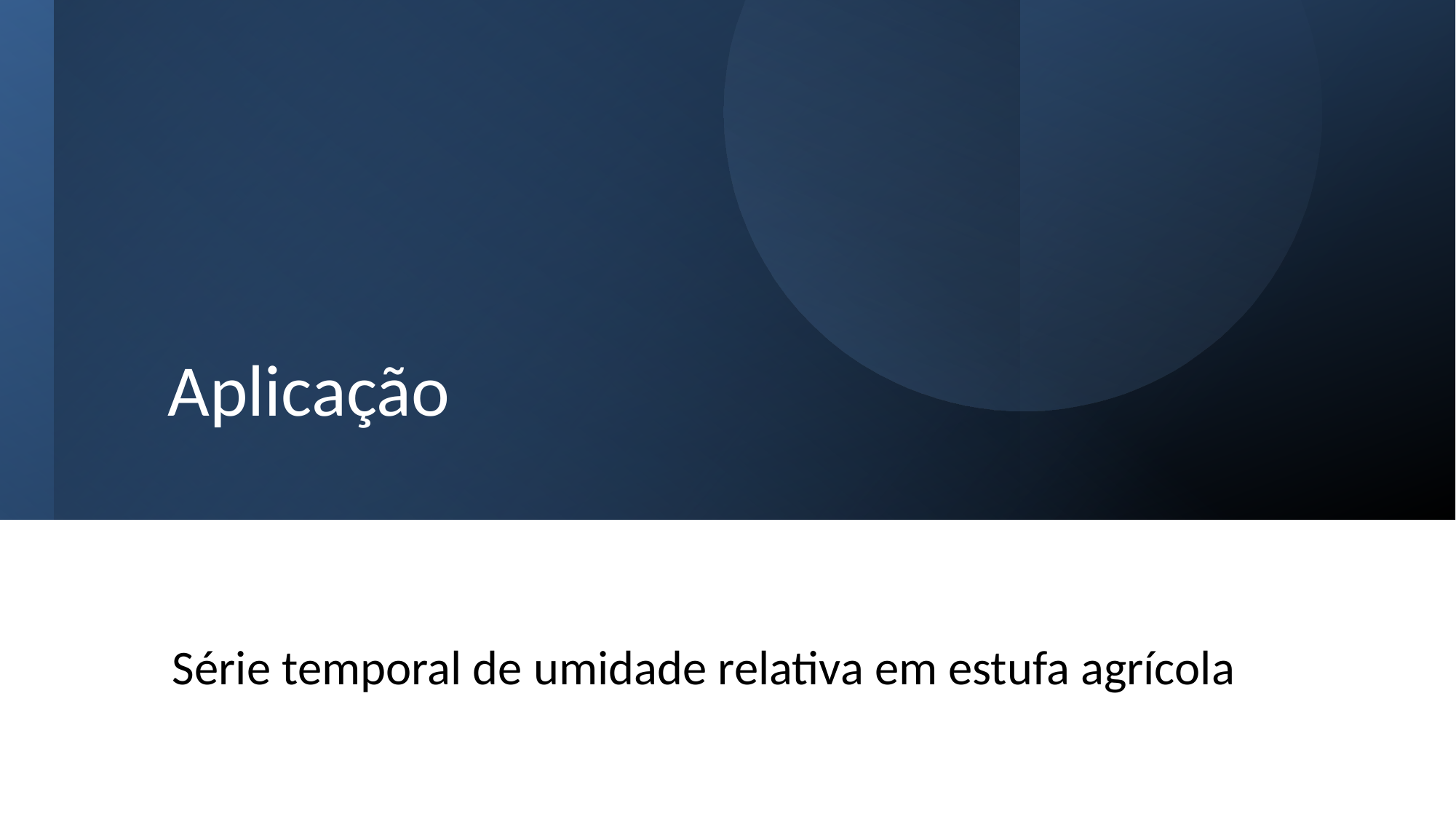

# Aplicação
Série temporal de umidade relativa em estufa agrícola